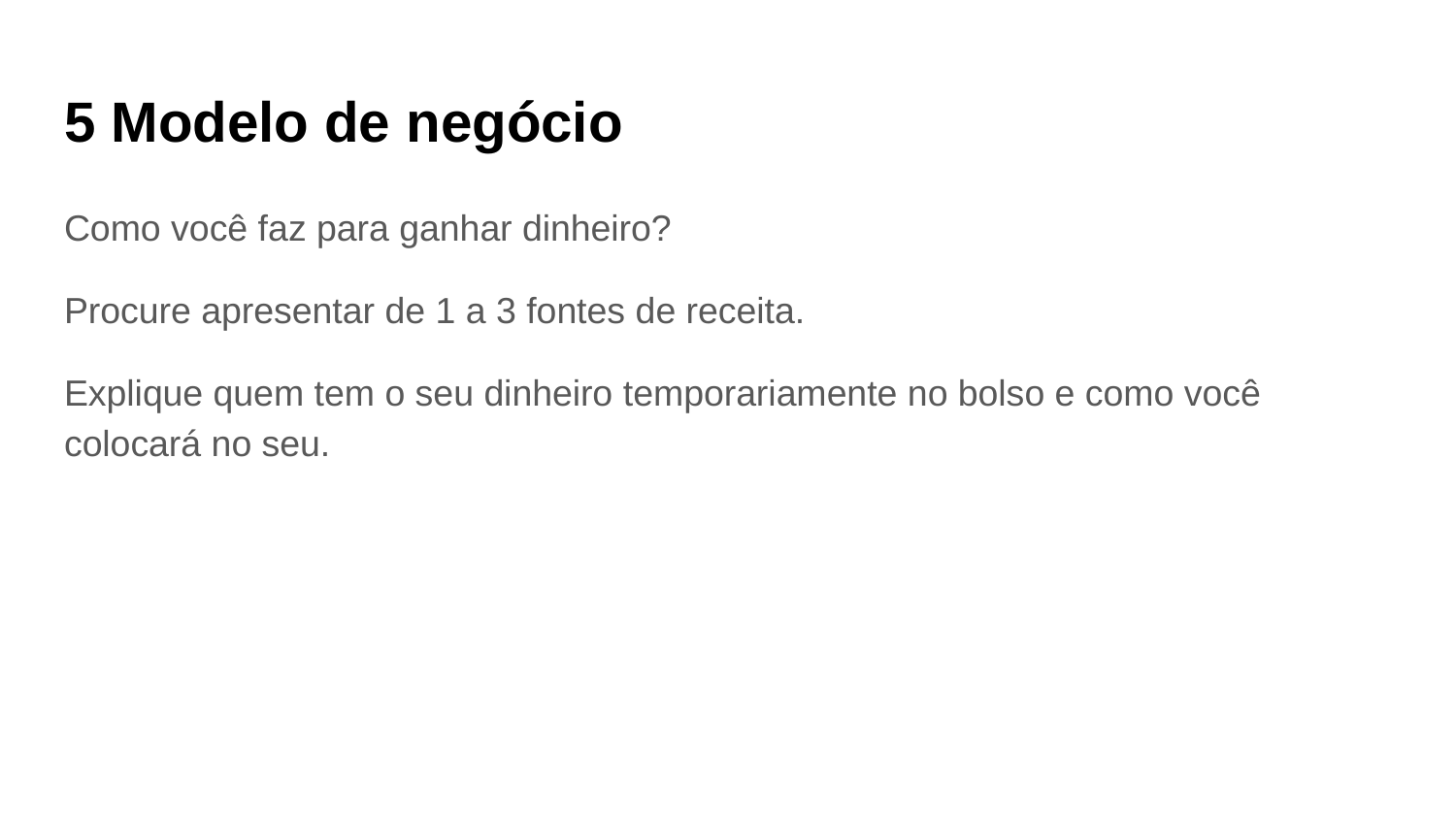

5 Modelo de negócio
Como você faz para ganhar dinheiro?
Procure apresentar de 1 a 3 fontes de receita.
Explique quem tem o seu dinheiro temporariamente no bolso e como você colocará no seu.